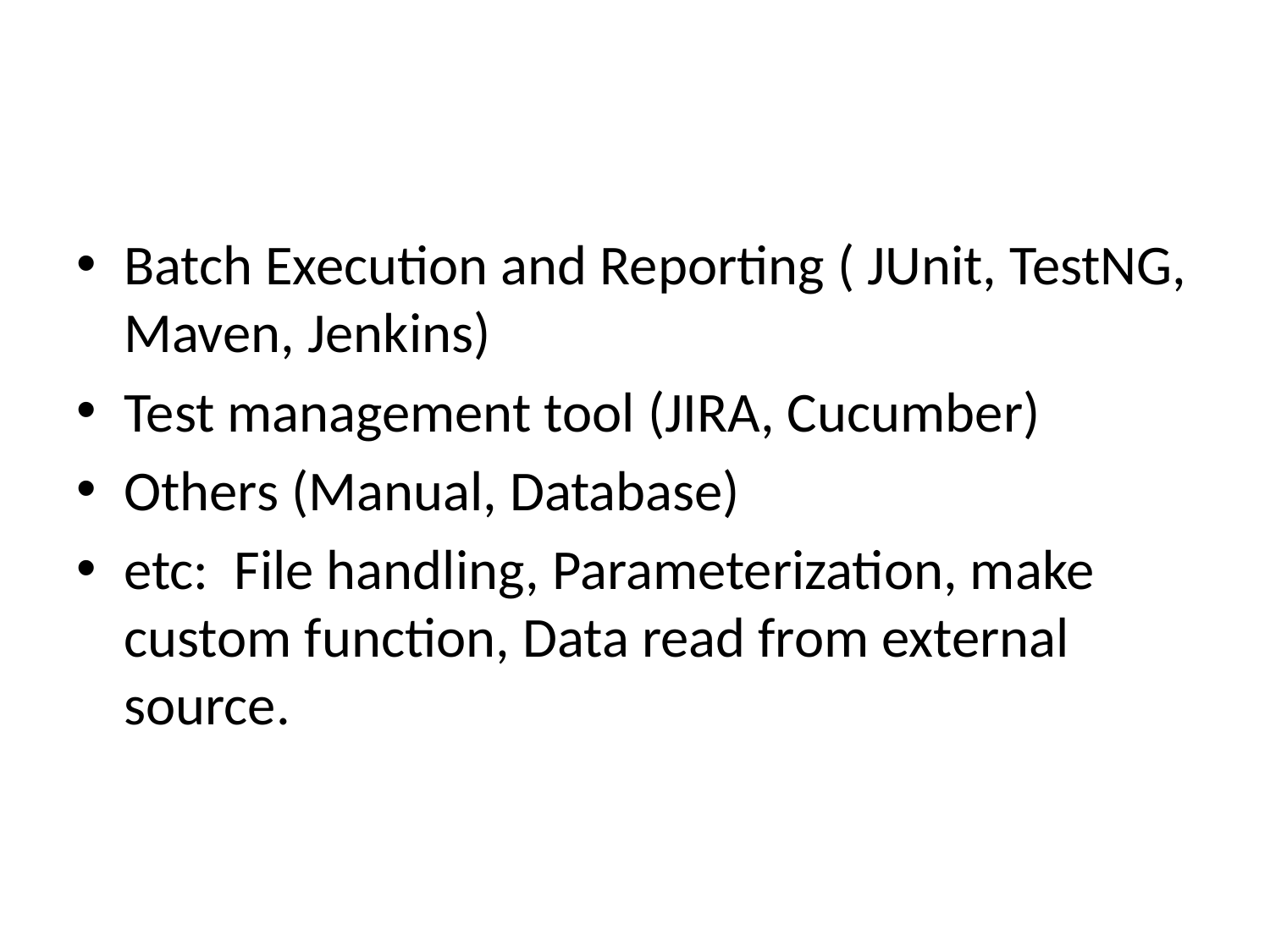

#
Batch Execution and Reporting ( JUnit, TestNG, Maven, Jenkins)
Test management tool (JIRA, Cucumber)
Others (Manual, Database)
etc:  File handling, Parameterization, make custom function, Data read from external source.